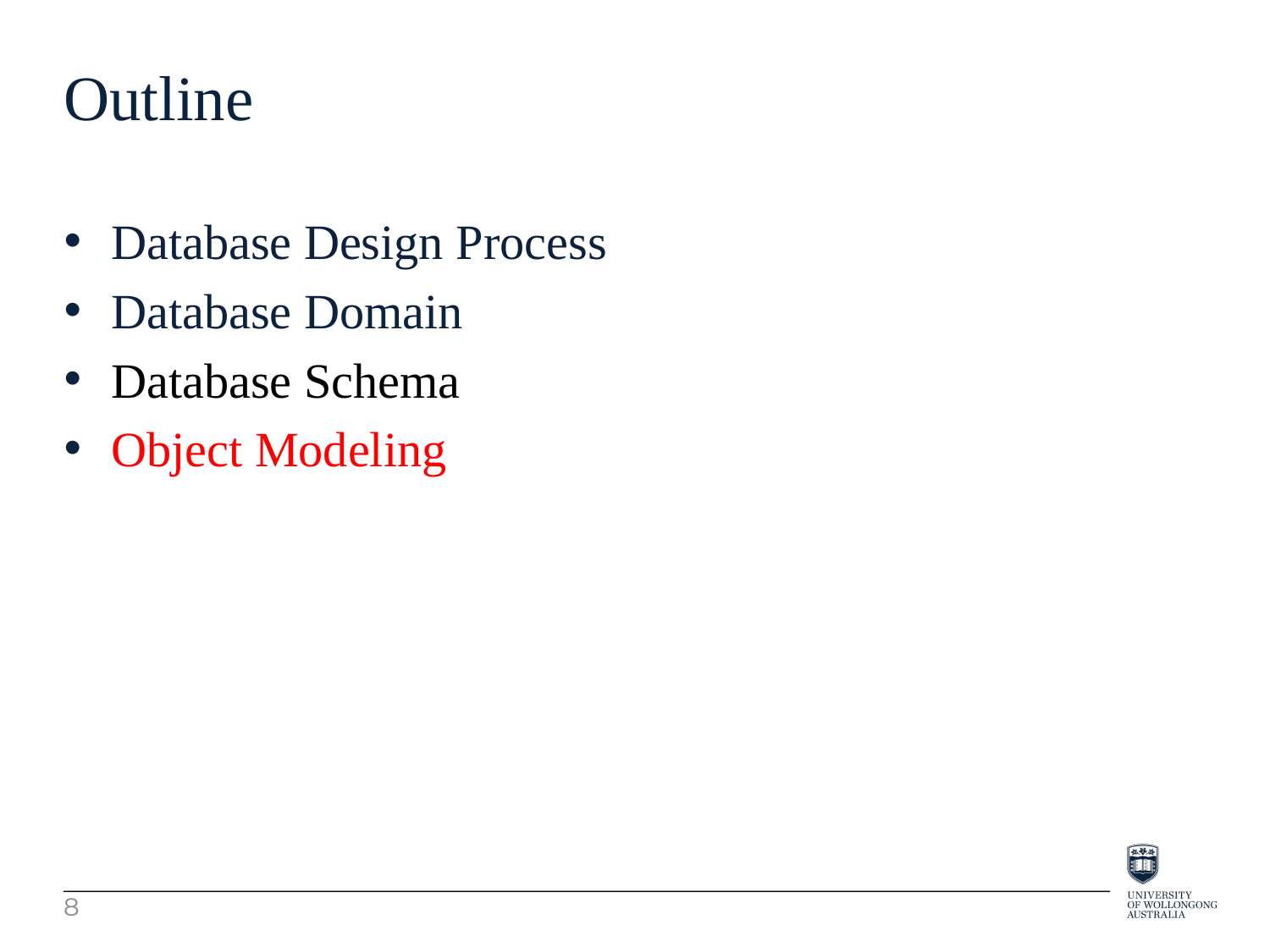

Outline
Database Design Process
Database Domain
Database Schema
Object Modeling
8